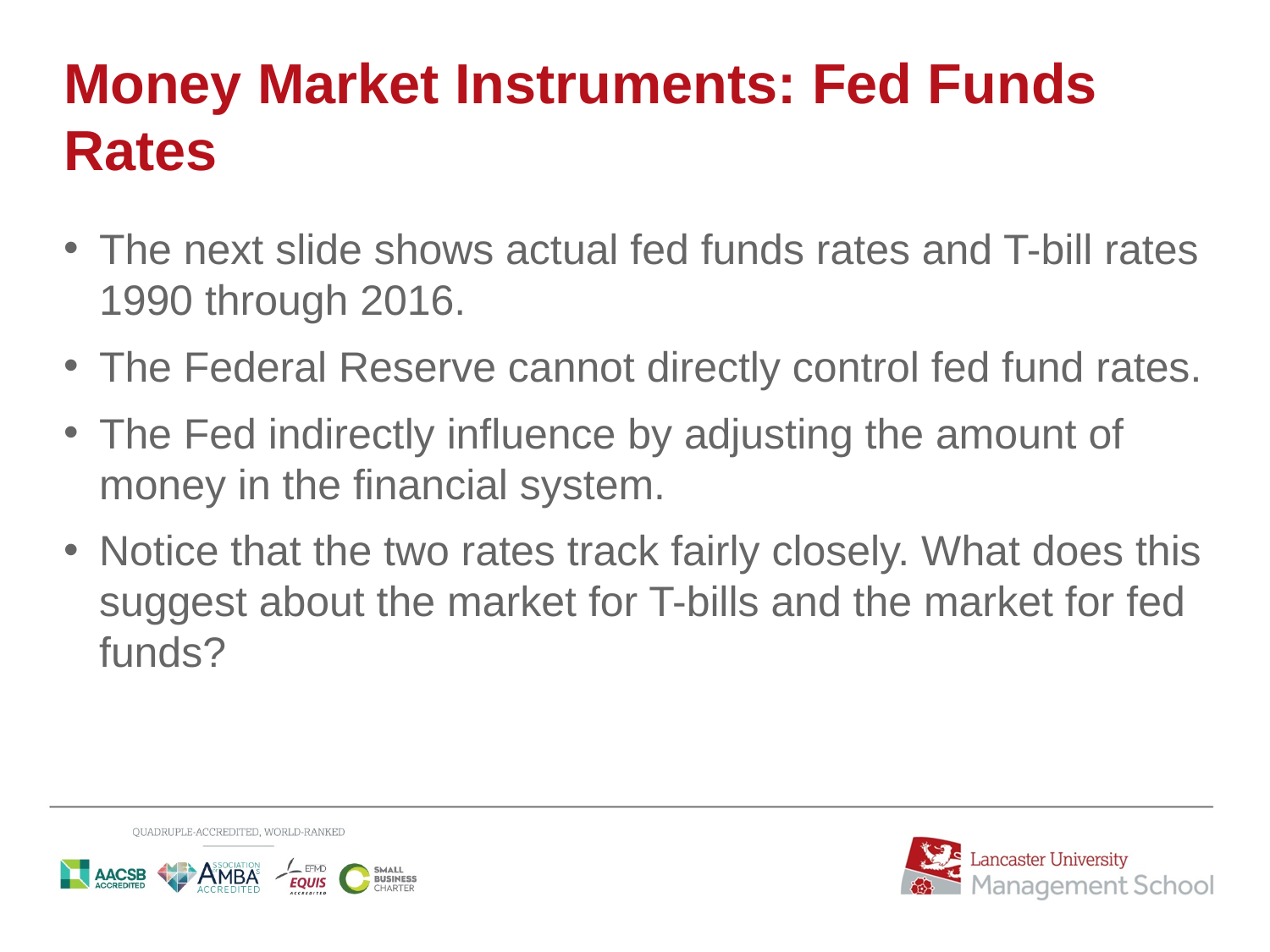

# Money Market Instruments: Fed Funds Rates
The next slide shows actual fed funds rates and T-bill rates 1990 through 2016.
The Federal Reserve cannot directly control fed fund rates.
The Fed indirectly influence by adjusting the amount of money in the financial system.
Notice that the two rates track fairly closely. What does this suggest about the market for T-bills and the market for fed funds?